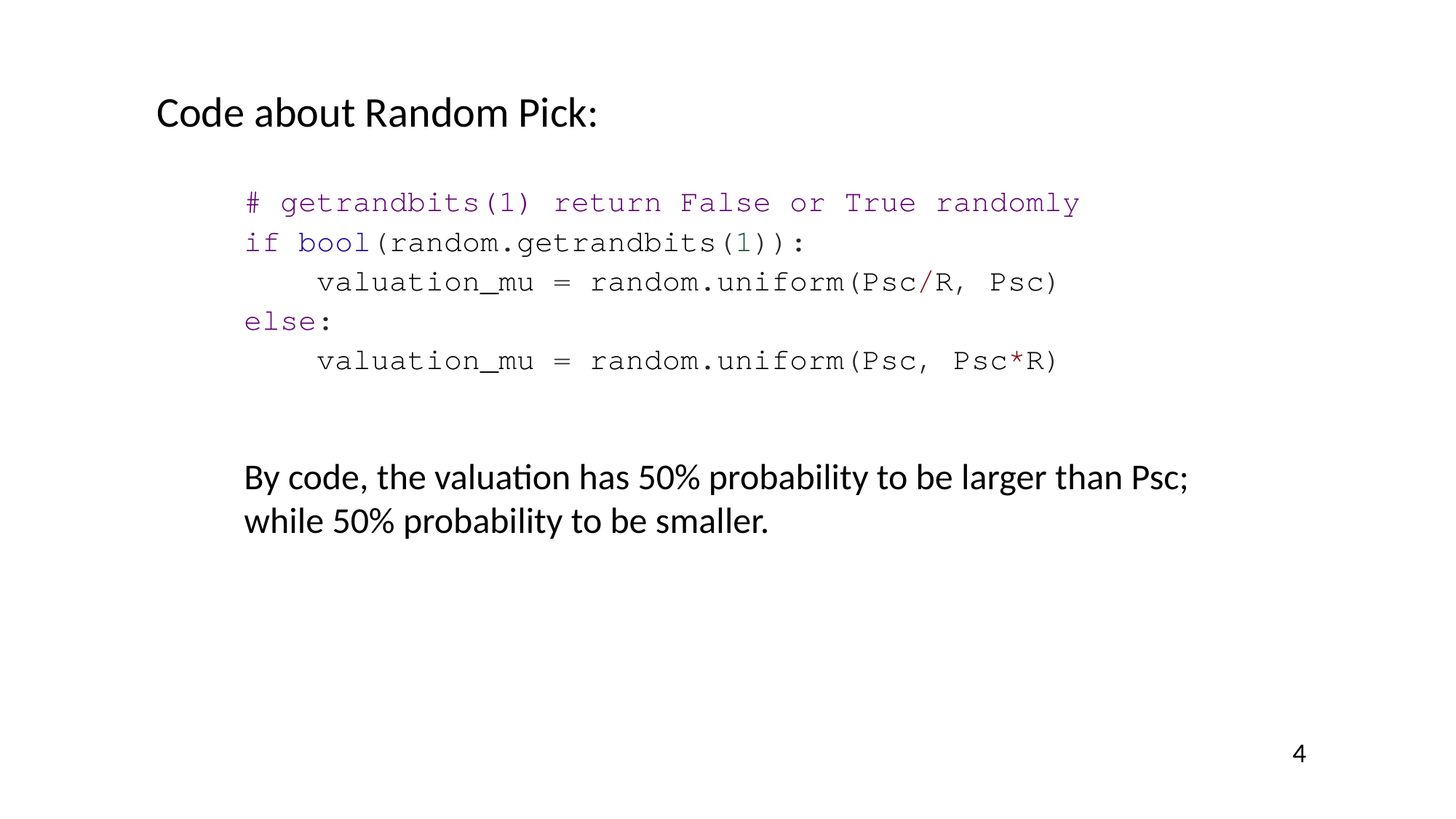

Code about Random Pick:

# getrandbits(1) return False or True randomly

if bool(random.getrandbits(1)):

    valuation_mu = random.uniform(Psc/R, Psc)

else:

    valuation_mu = random.uniform(Psc, Psc*R)

By code, the valuation has 50% probability to be larger than Psc; while 50% probability to be smaller.

4